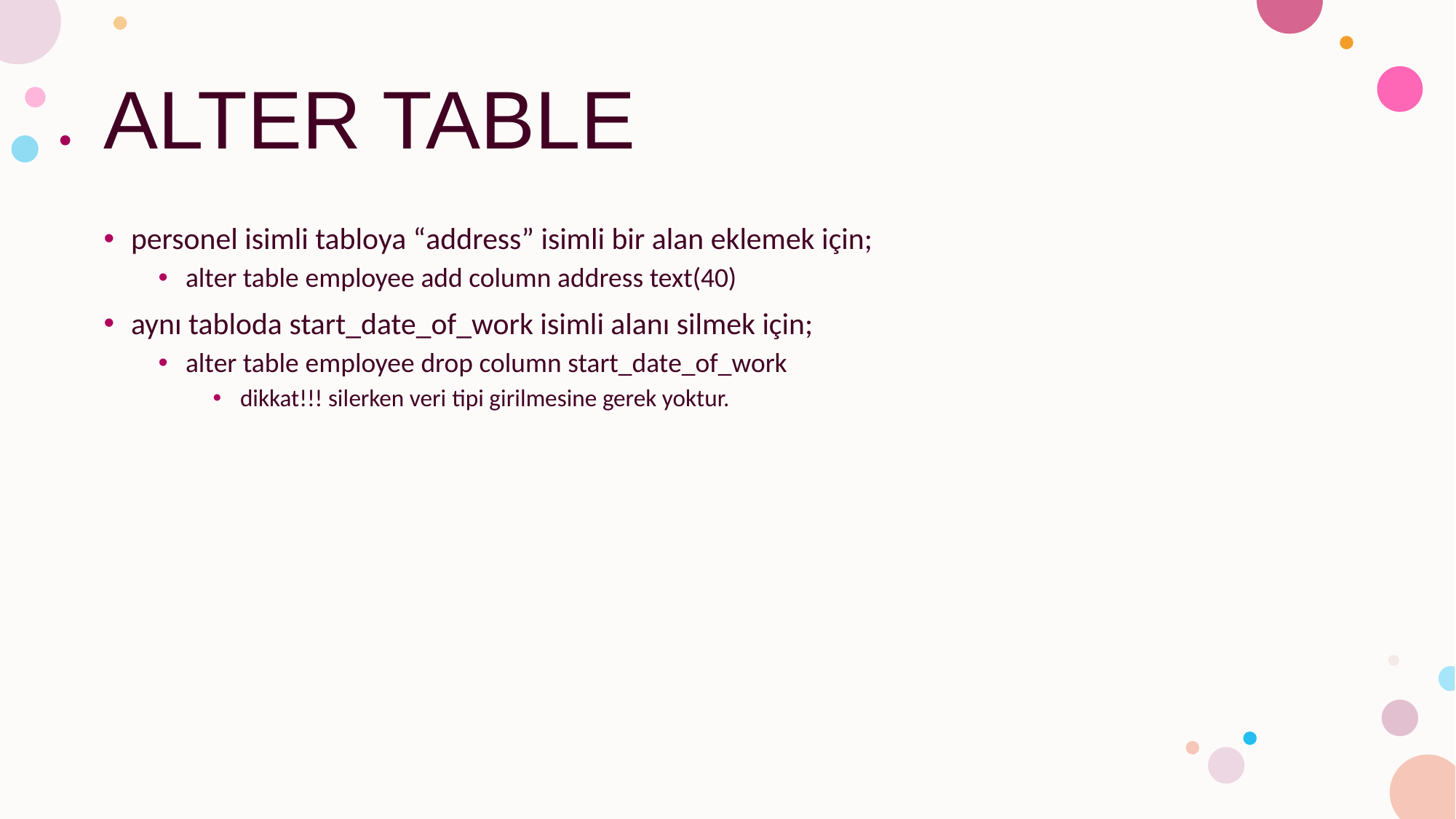

# ALTER TABLE
personel isimli tabloya “address” isimli bir alan eklemek için;
alter table employee add column address text(40)
aynı tabloda start_date_of_work isimli alanı silmek için;
alter table employee drop column start_date_of_work
dikkat!!! silerken veri tipi girilmesine gerek yoktur.